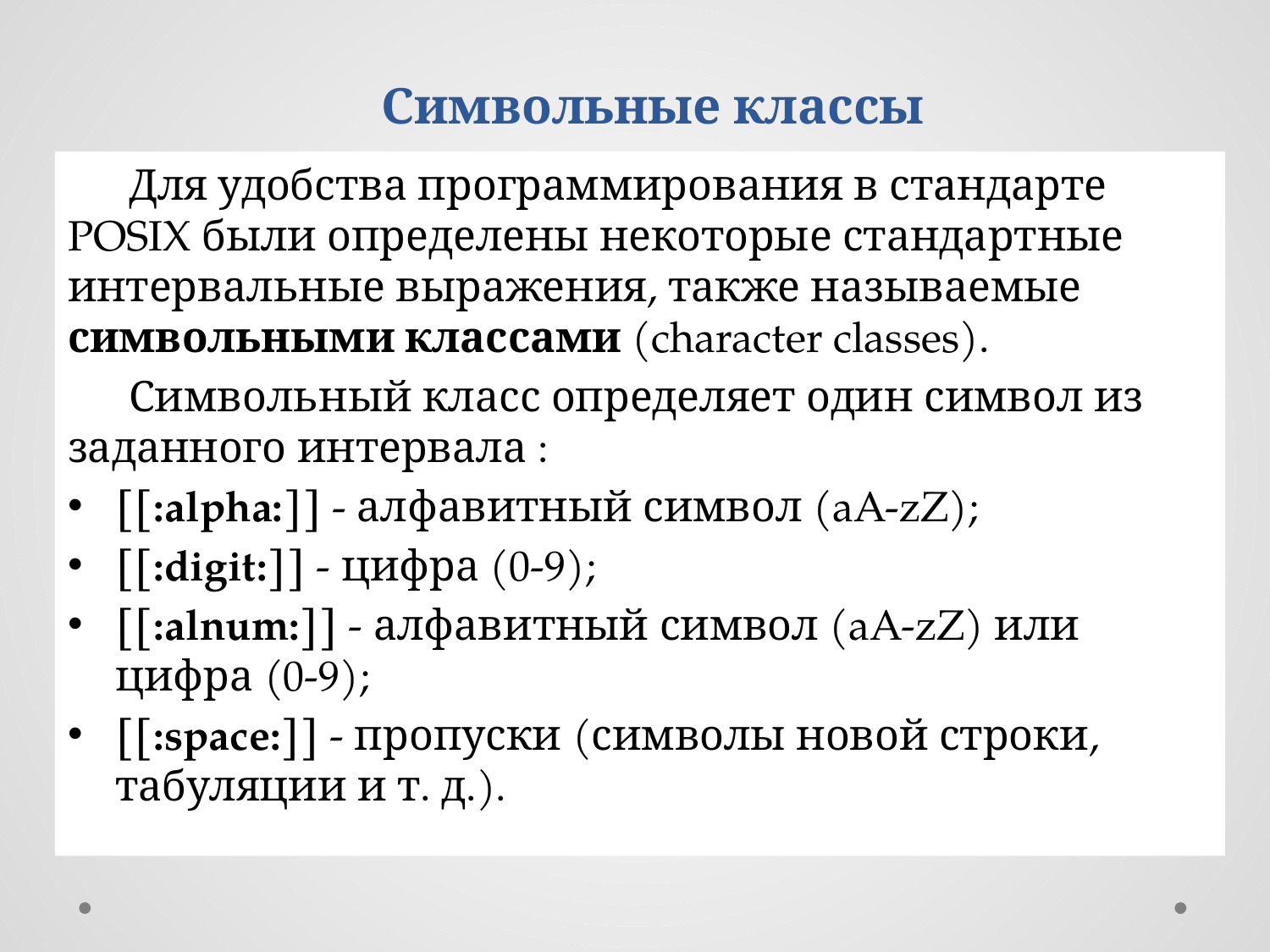

Символьные классы
Для удобства программирования в стандарте POSIX были определены некоторые стандартные интервальные выражения, также называемые символьными классами (character classes).
Символьный класс определяет один символ из заданного интервала :
[[:alpha:]] - алфавитный символ (aA-zZ);
[[:digit:]] - цифра (0-9);
[[:alnum:]] - алфавитный символ (aA-zZ) или цифра (0-9);
[[:space:]] - пропуски (символы новой строки, табуляции и т. д.).